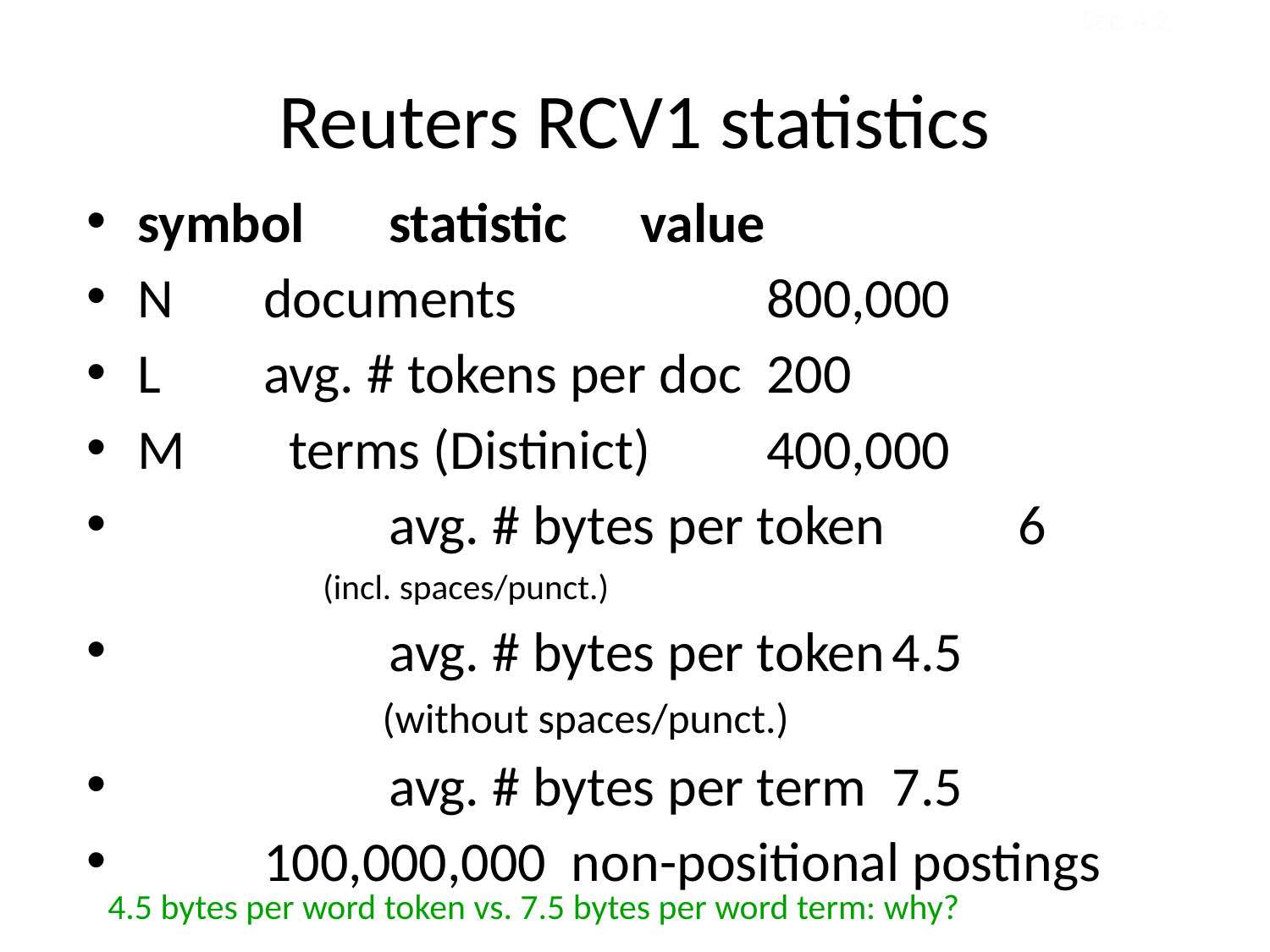

Sec. 4.2
# Reuters RCV1 statistics
symbol	statistic 						value
N 			documents			 		800,000
L 			avg. # tokens per doc 		200
M			  terms (Distinict) 		400,000
                	avg. # bytes per token 	6
                   	(incl. spaces/punct.)
                	avg. # bytes per token		4.5
            	(without spaces/punct.)
                	avg. # bytes per term		7.5
  	100,000,000  non-positional postings
4.5 bytes per word token vs. 7.5 bytes per word term: why?